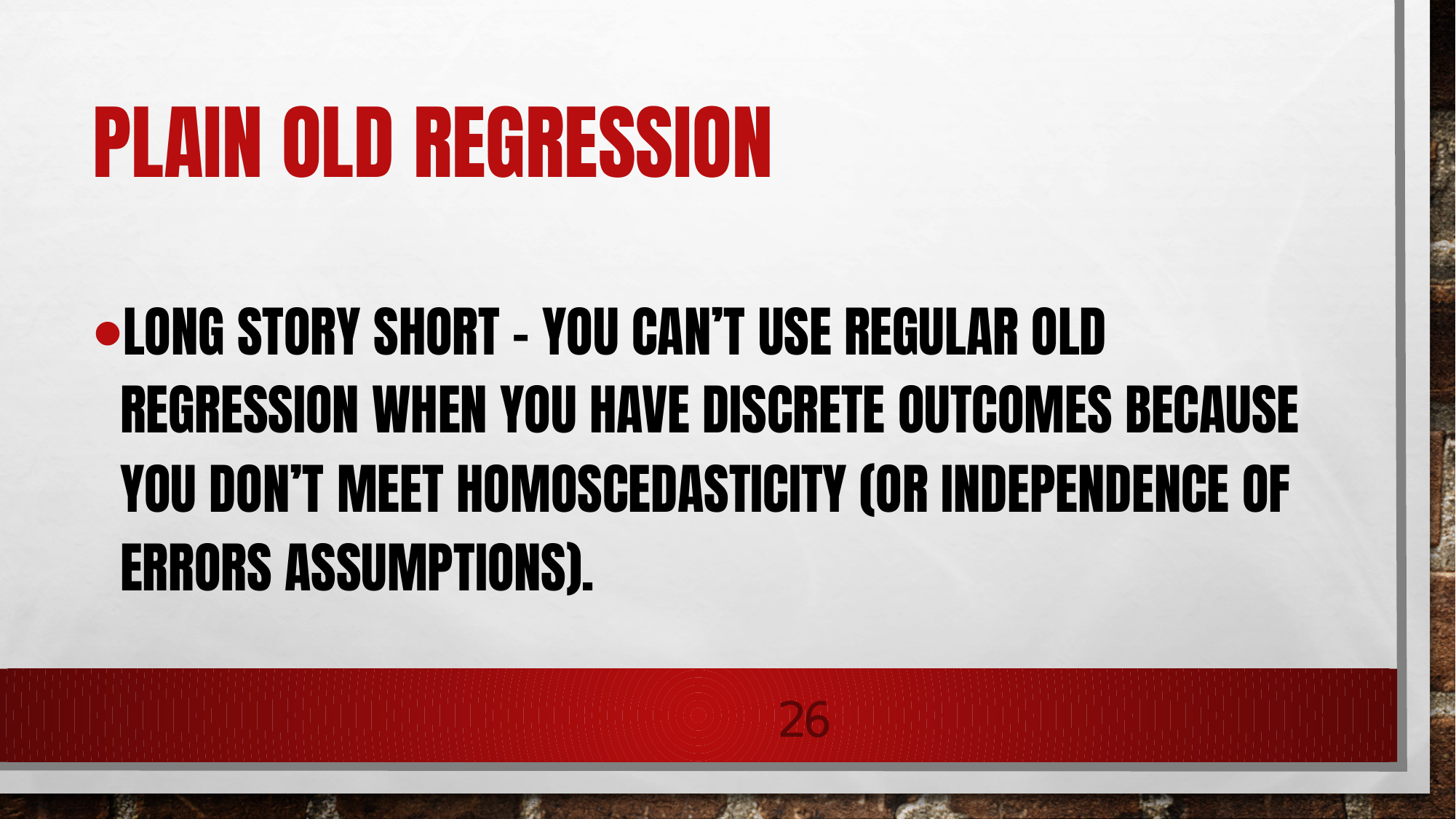

# Plain old regression
Long story short – you can’t use regular old regression when you have discrete outcomes because you don’t meet homoscedasticity (or independence of errors assumptions).
26